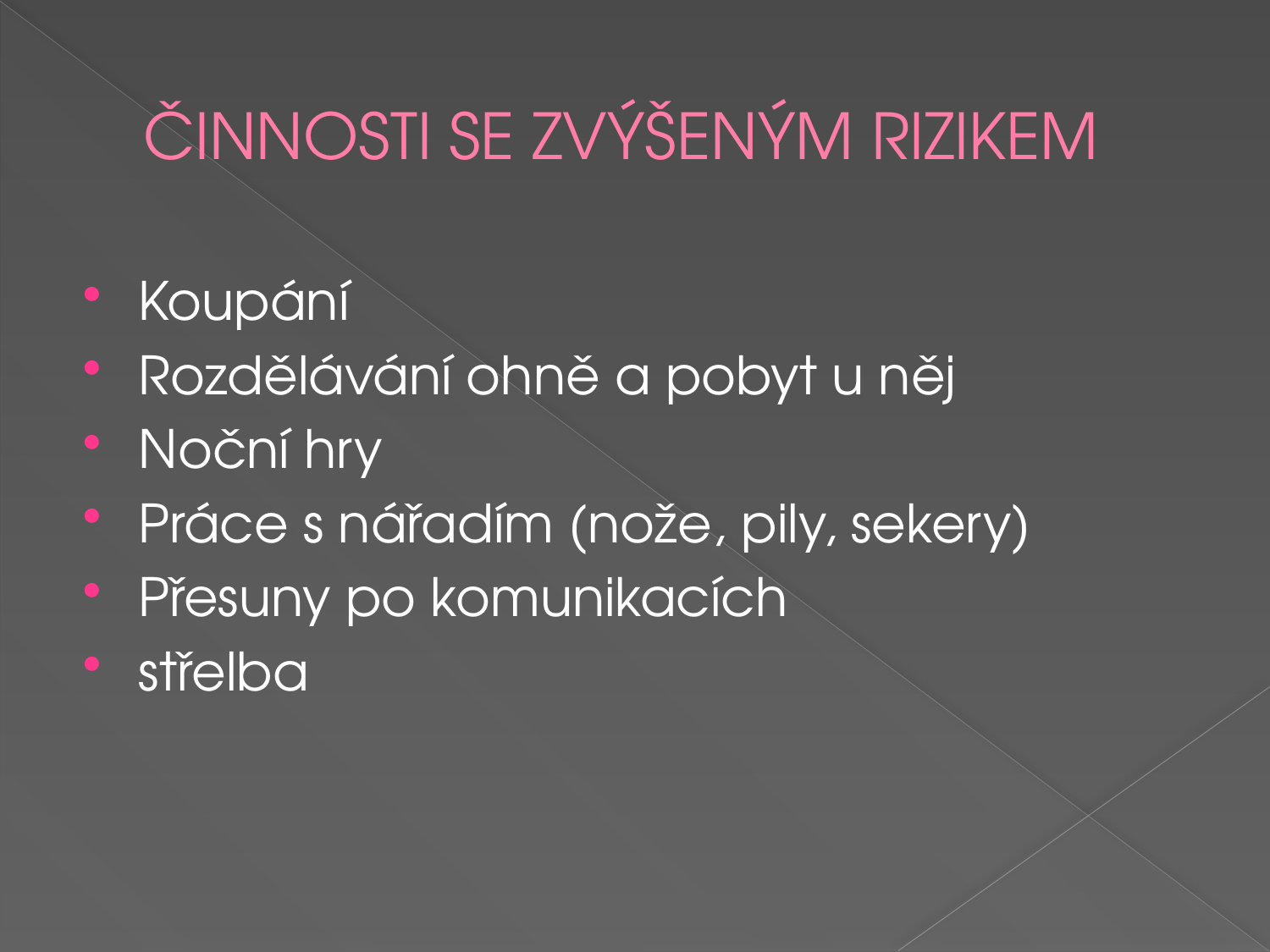

# ČINNOSTI SE ZVÝŠENÝM RIZIKEM
Koupání
Rozdělávání ohně a pobyt u něj
Noční hry
Práce s nářadím (nože, pily, sekery)
Přesuny po komunikacích
střelba